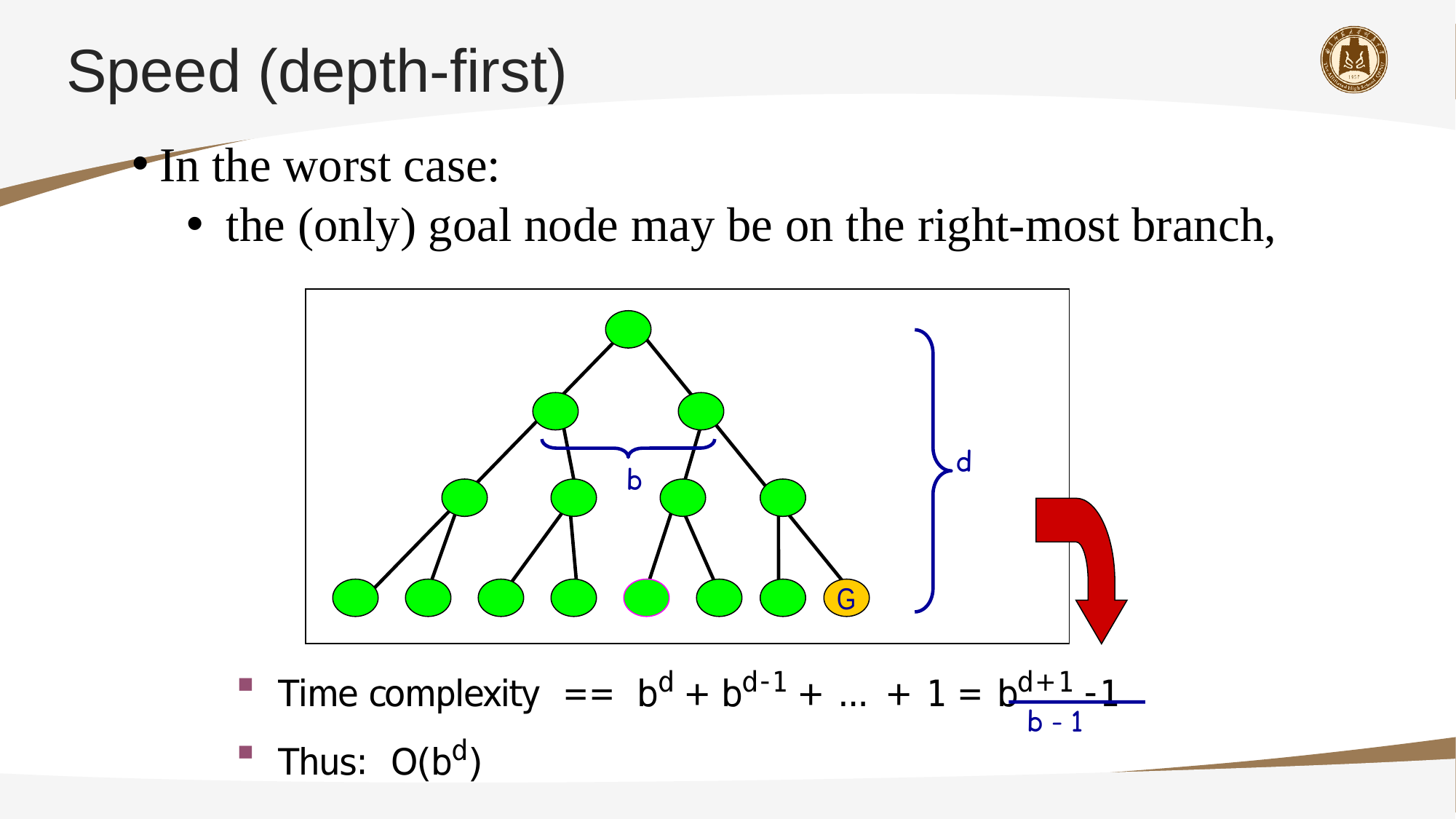

# Speed (depth-first)
In the worst case:
 the (only) goal node may be on the right-most branch,

d
b

Time complexity  ==  bd + bd-1 + … + 1 = bd+1 -1
Thus:  O(bd)
b - 1

G